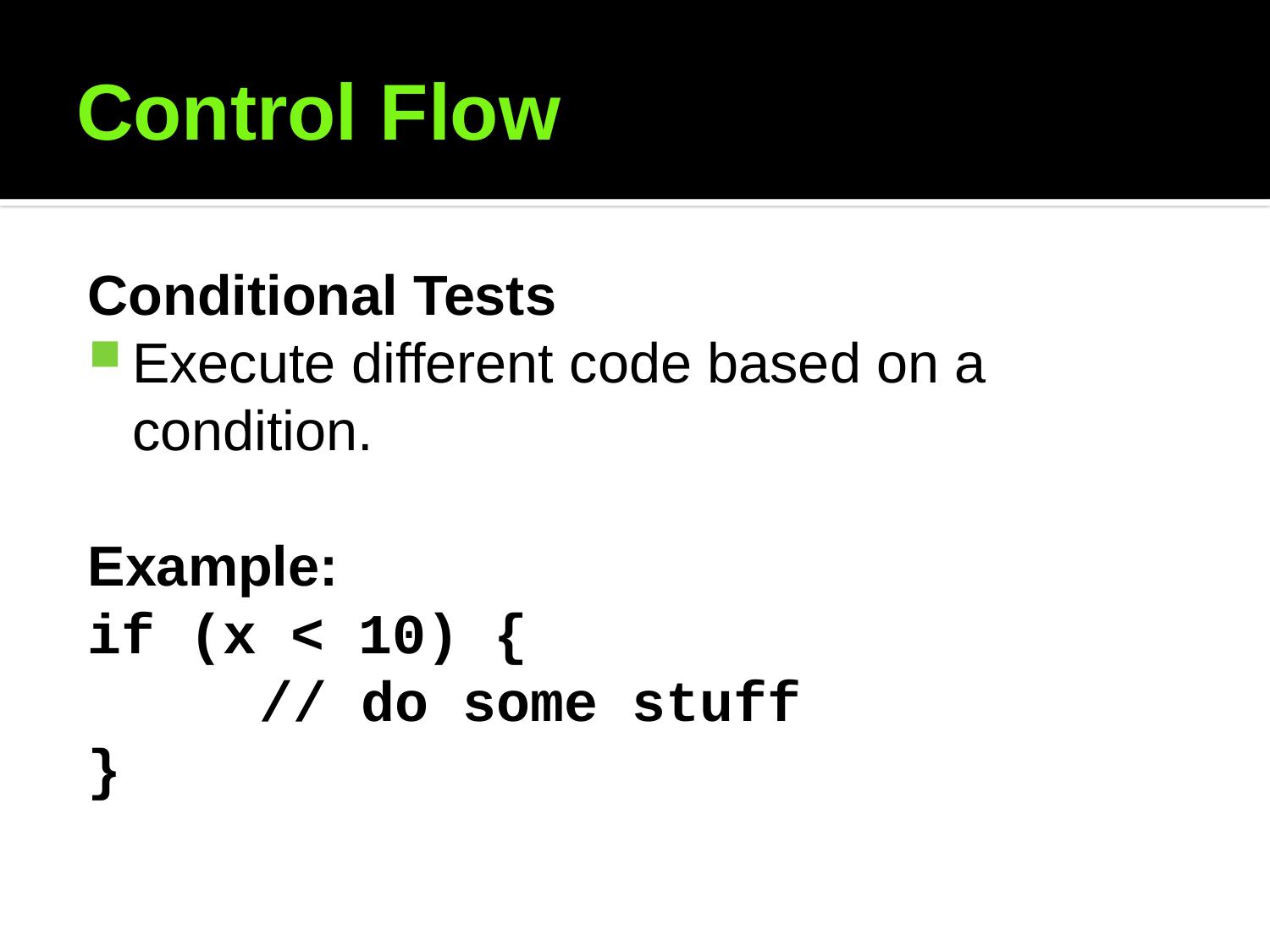

# Control Flow
Conditional Tests
Execute different code based on a condition.

Example:
if (x < 10) {
		// do some stuff
}